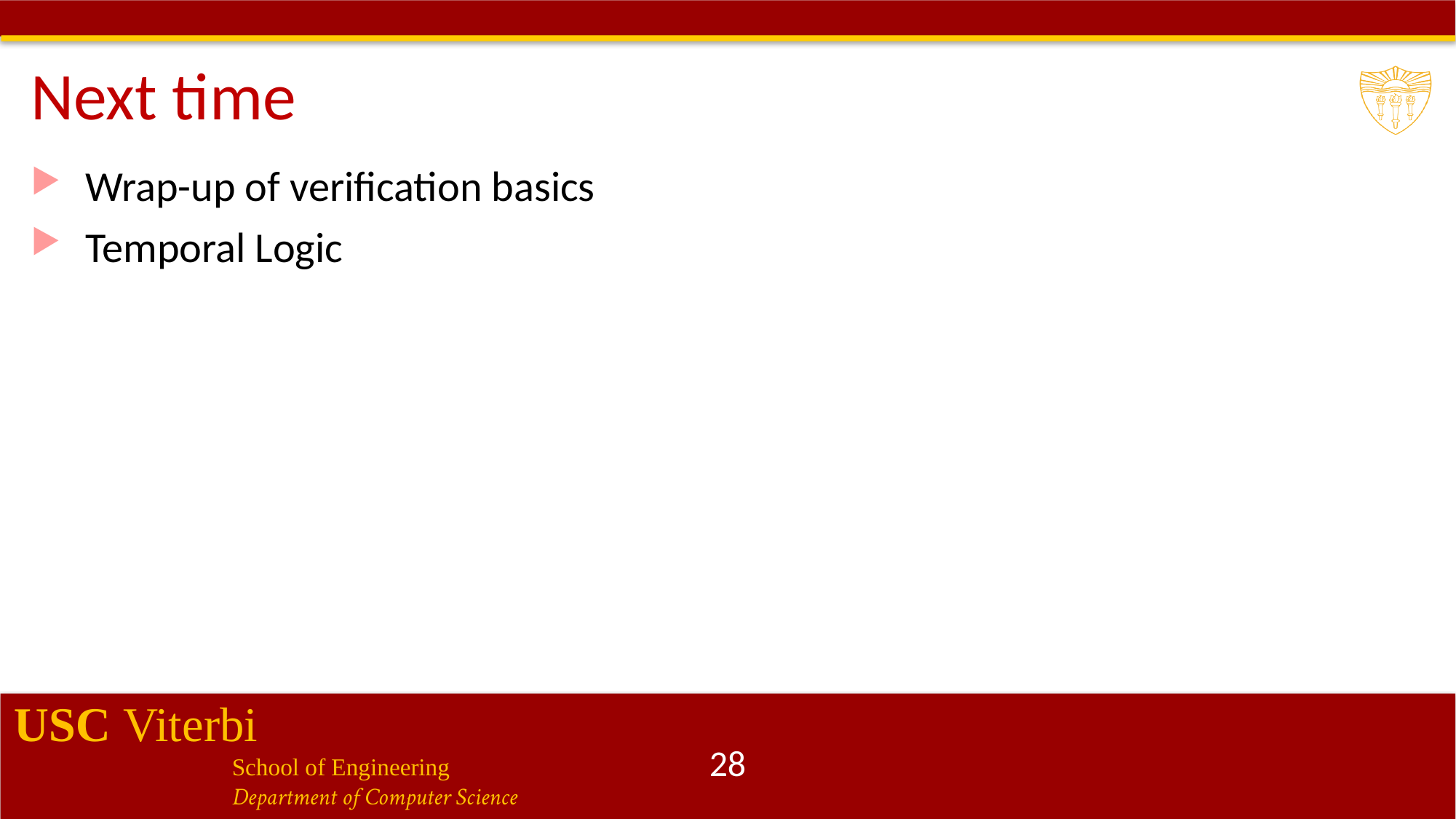

# Next time
Wrap-up of verification basics
Temporal Logic
28